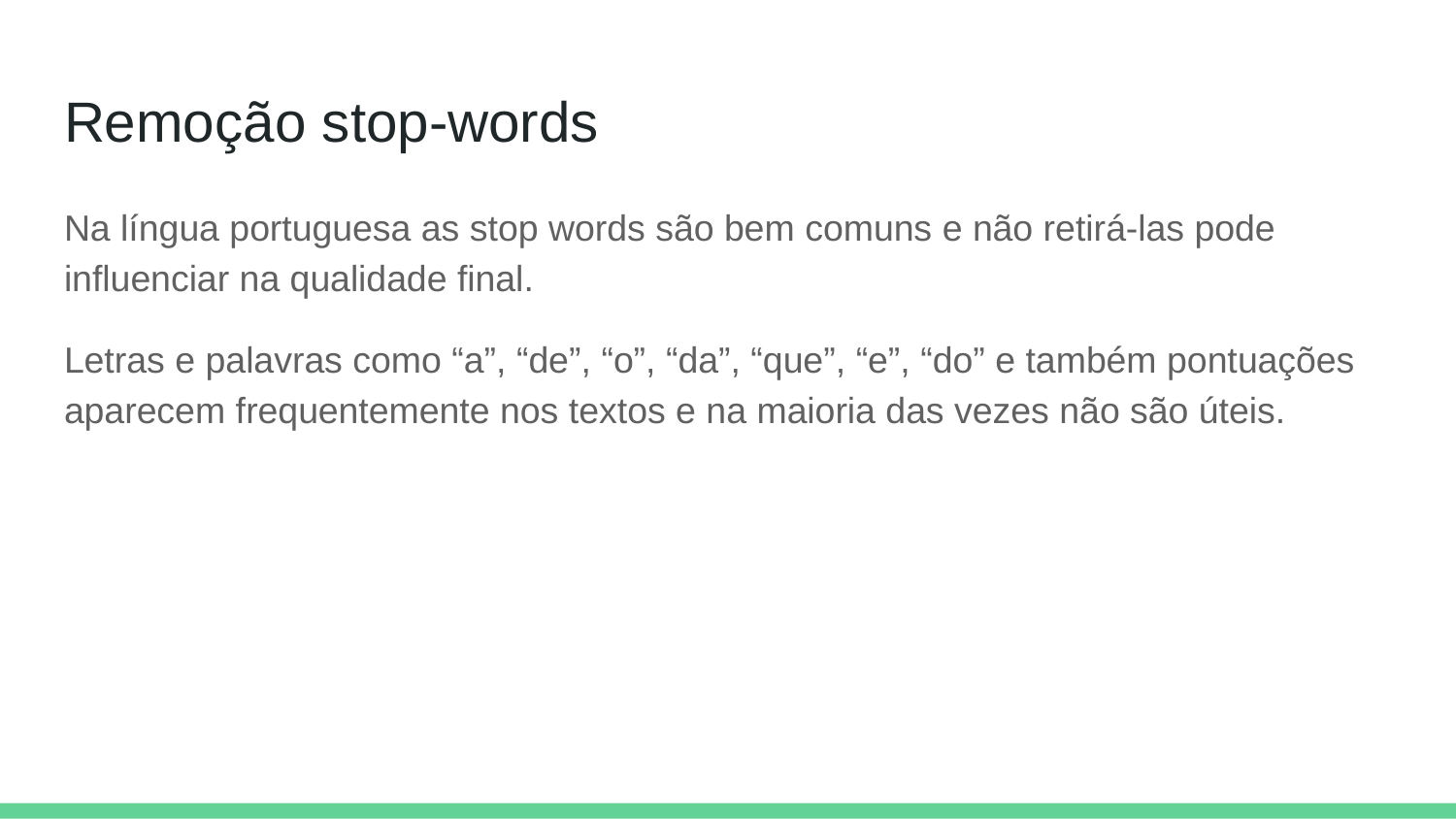

# Remoção stop-words
Na língua portuguesa as stop words são bem comuns e não retirá-las pode influenciar na qualidade final.
Letras e palavras como “a”, “de”, “o”, “da”, “que”, “e”, “do” e também pontuações aparecem frequentemente nos textos e na maioria das vezes não são úteis.